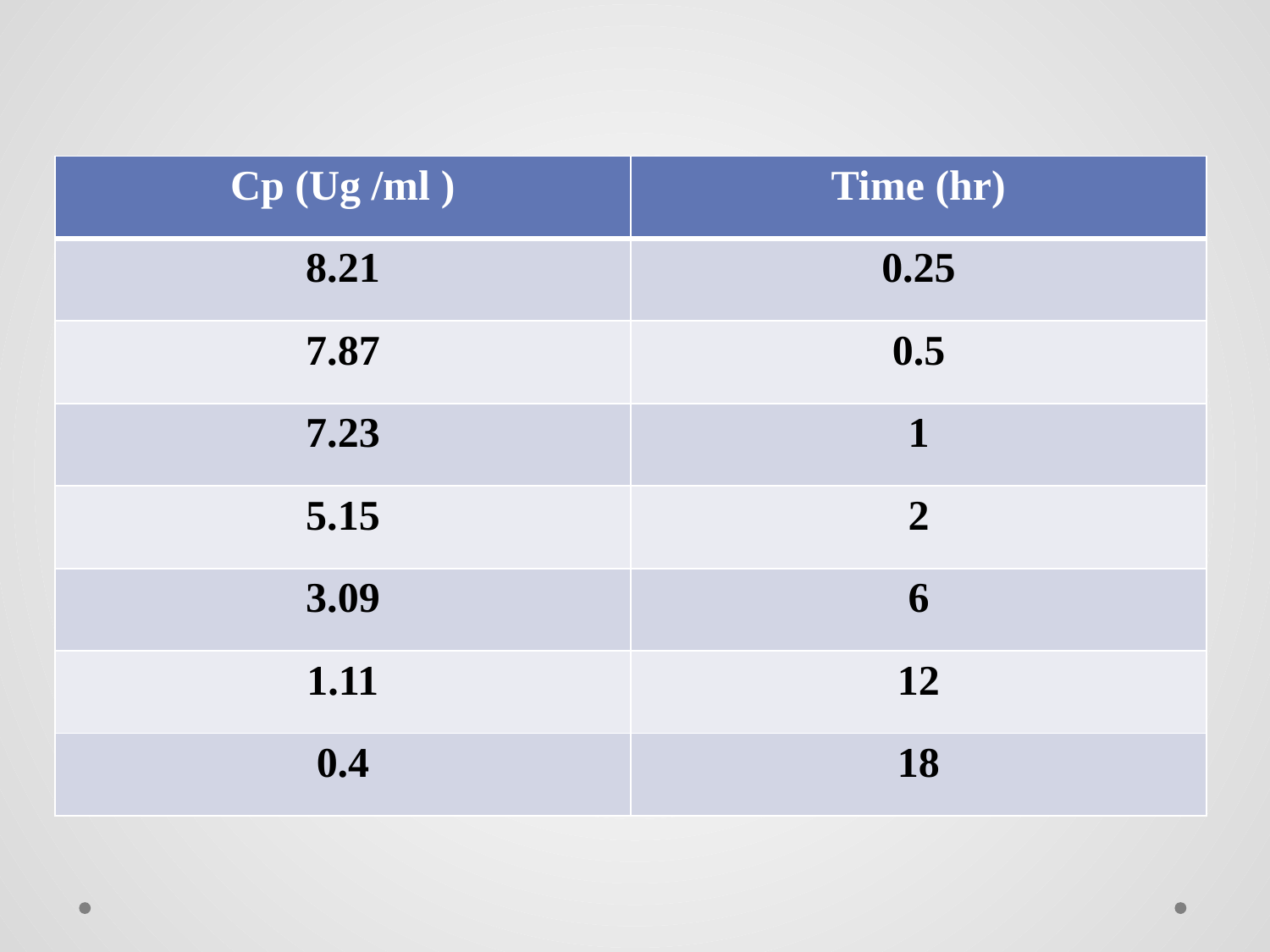

#
| Cp (Ug /ml ) | Time (hr) |
| --- | --- |
| 8.21 | 0.25 |
| 7.87 | 0.5 |
| 7.23 | 1 |
| 5.15 | 2 |
| 3.09 | 6 |
| 1.11 | 12 |
| 0.4 | 18 |